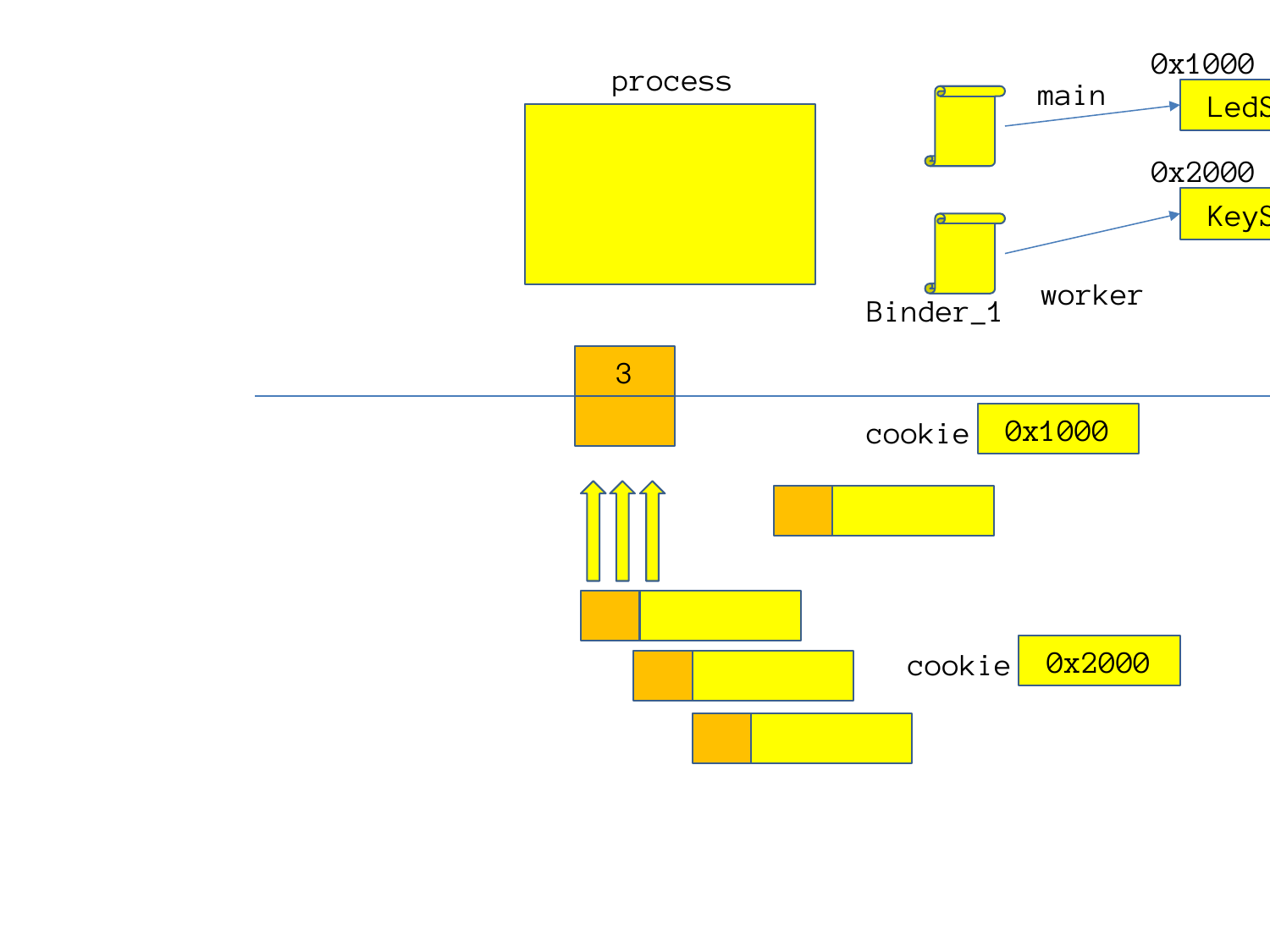

0x1000
process
main
LedService

0x2000
KeyService

worker
Binder_1
3

0x1000
cookie

0x2000
cookie